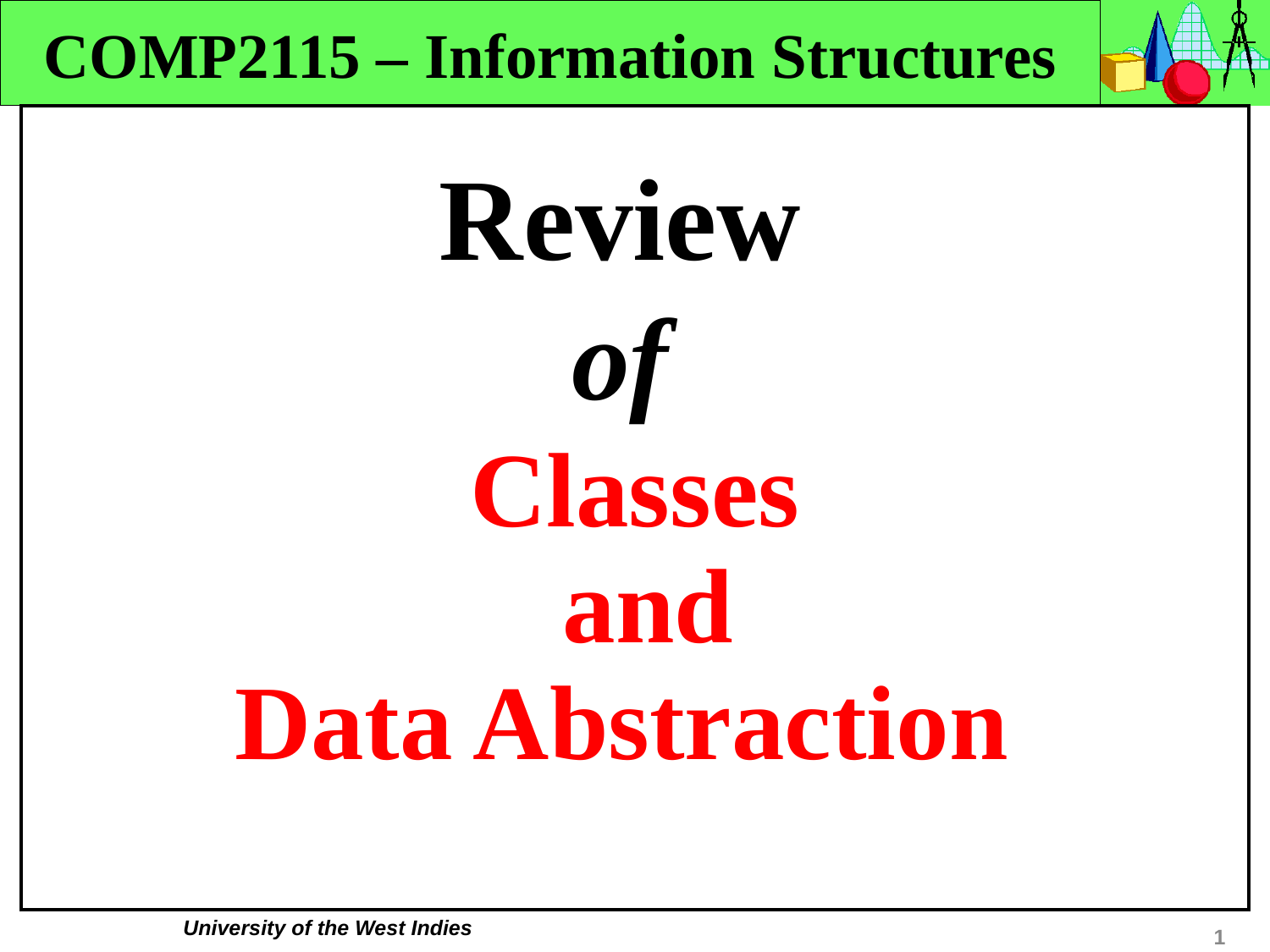

# COMP2115 – Information Structures

Review
of
Classes
 and
Data Abstraction
1